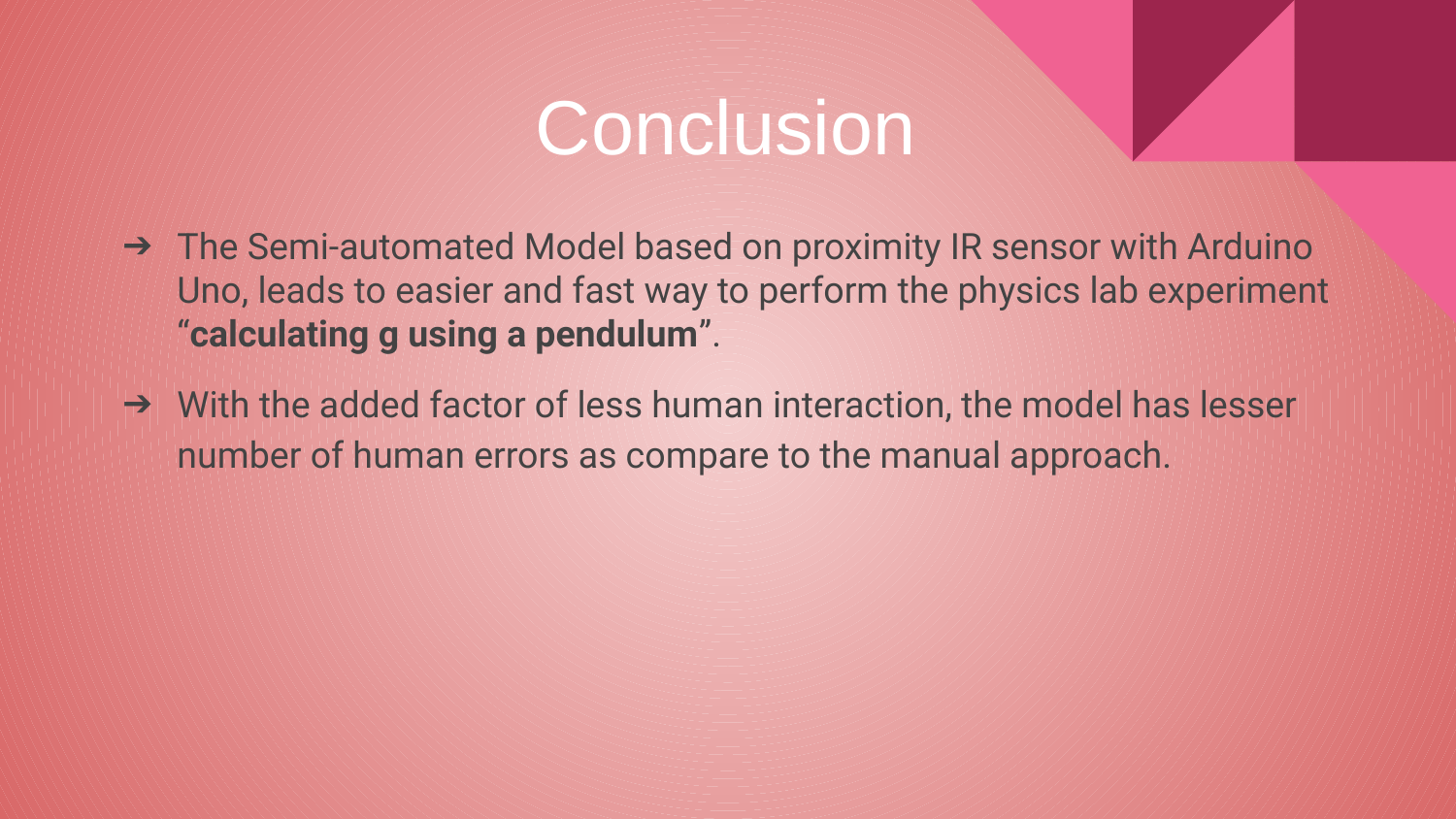

Conclusion
The Semi-automated Model based on proximity IR sensor with Arduino Uno, leads to easier and fast way to perform the physics lab experiment “calculating g using a pendulum”.
With the added factor of less human interaction, the model has lesser number of human errors as compare to the manual approach.